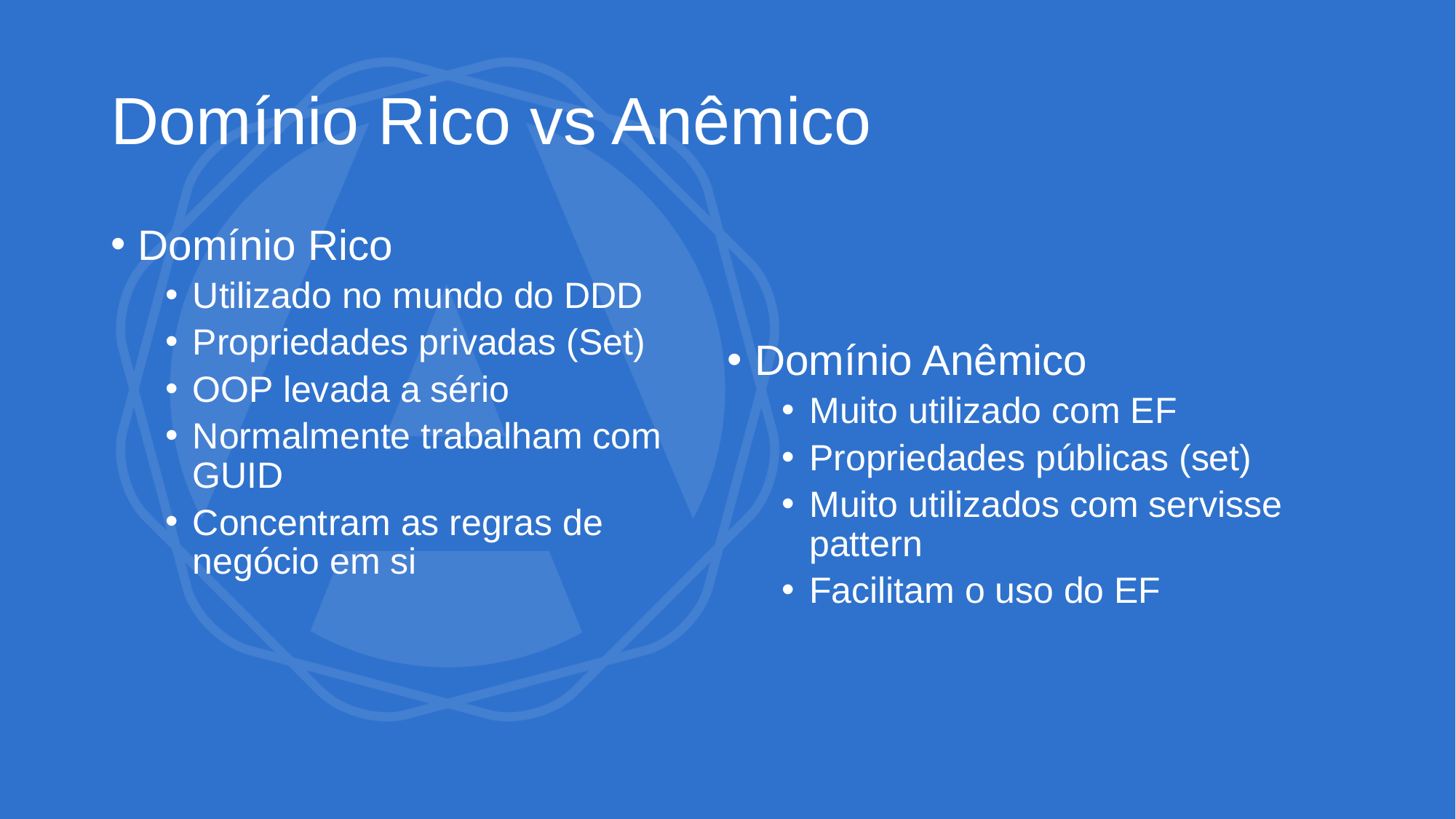

# Domínio Rico vs Anêmico
Domínio Rico
Utilizado no mundo do DDD
Propriedades privadas (Set)
OOP levada a sério
Normalmente trabalham com GUID
Concentram as regras de negócio em si

Domínio Anêmico
Muito utilizado com EF
Propriedades públicas (set)
Muito utilizados com servisse pattern
Facilitam o uso do EF